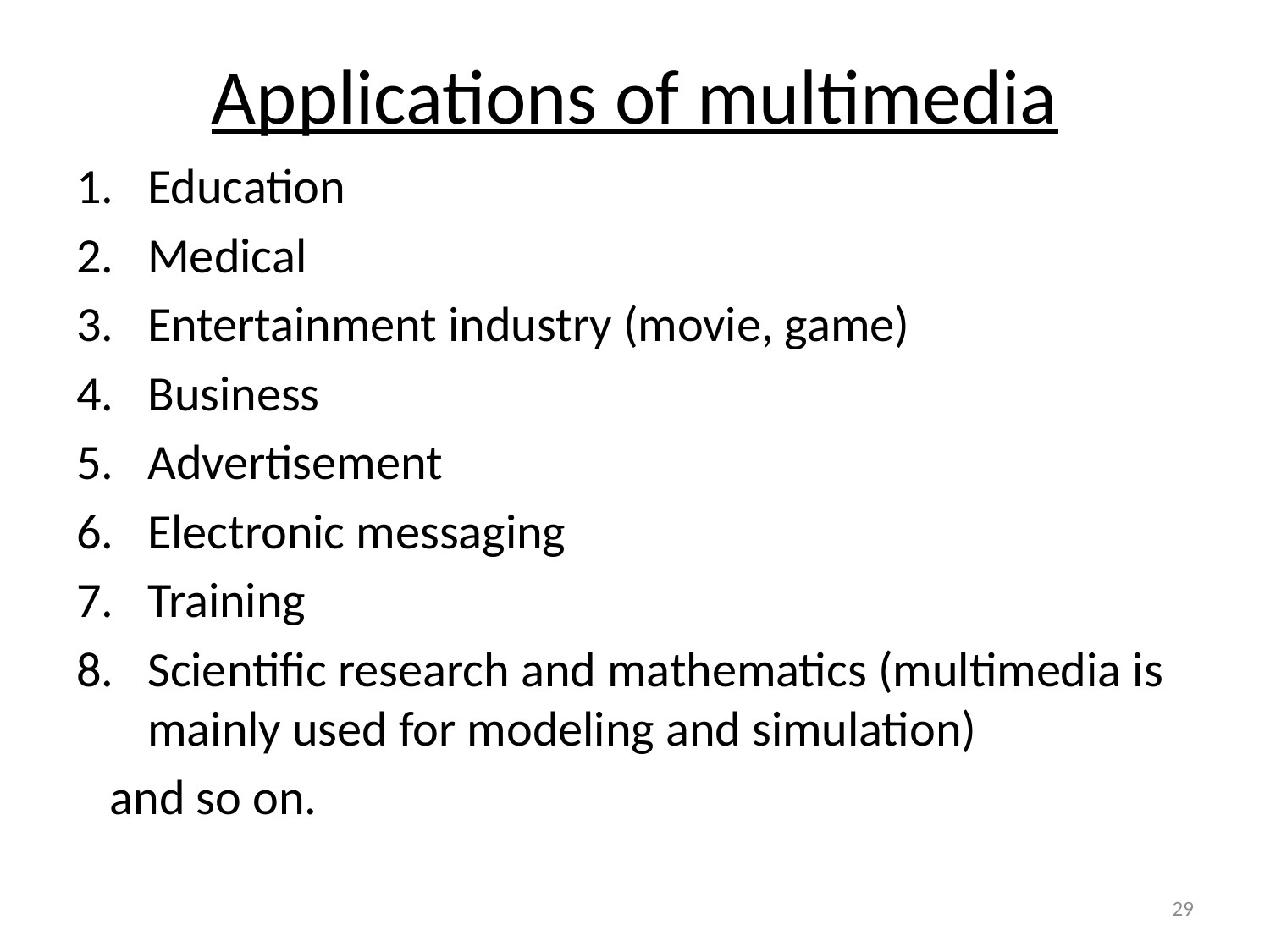

# Applications of multimedia
Education
Medical
Entertainment industry (movie, game)
Business
Advertisement
Electronic messaging
Training
Scientific research and mathematics (multimedia is mainly used for modeling and simulation)
   and so on.
29